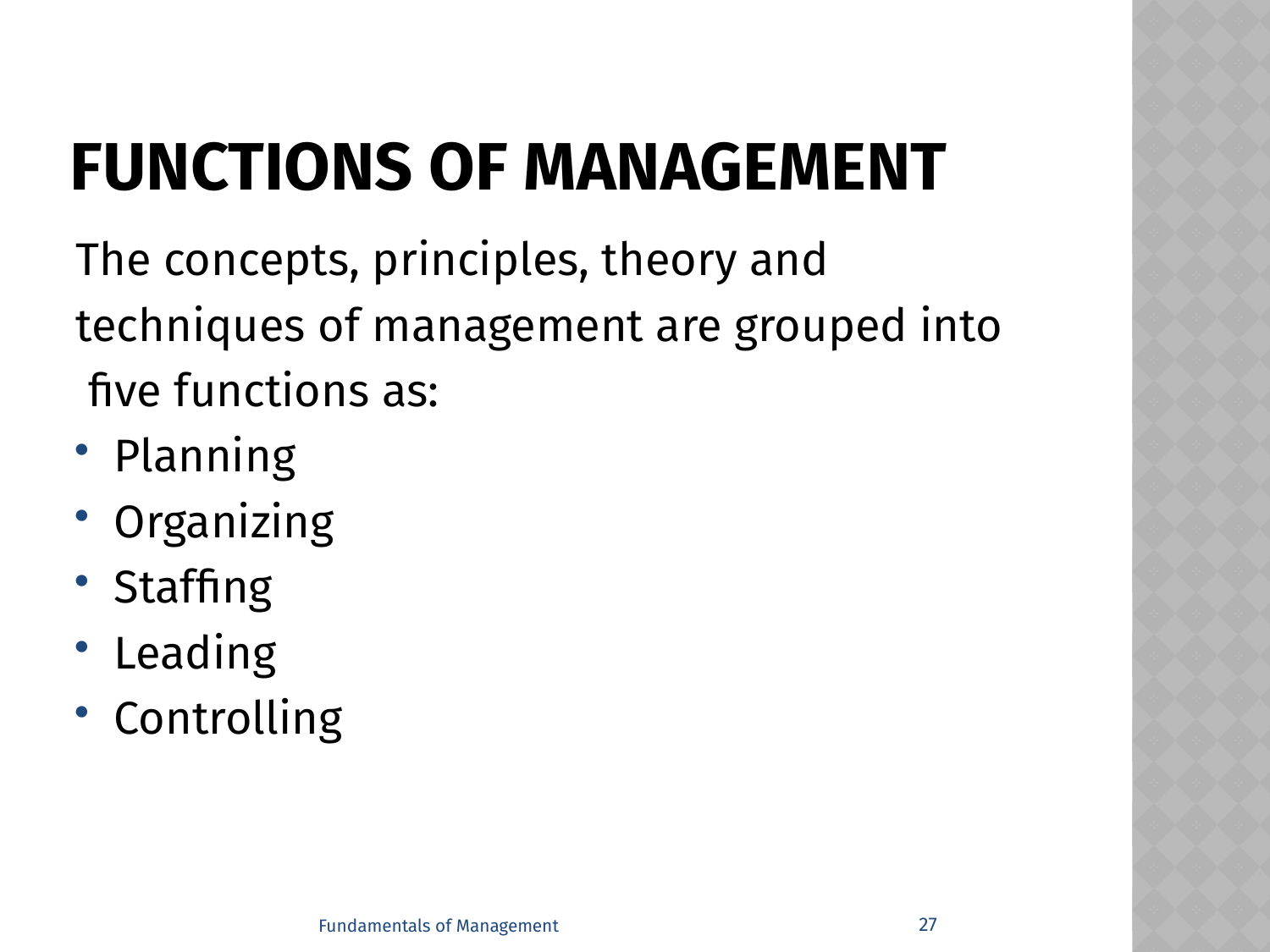

# FUNCTIONS OF MANAGEMENT
The concepts, principles, theory and
techniques of management are grouped into
 five functions as:
Planning
Organizing
Staffing
Leading
Controlling

27
Fundamentals of Management